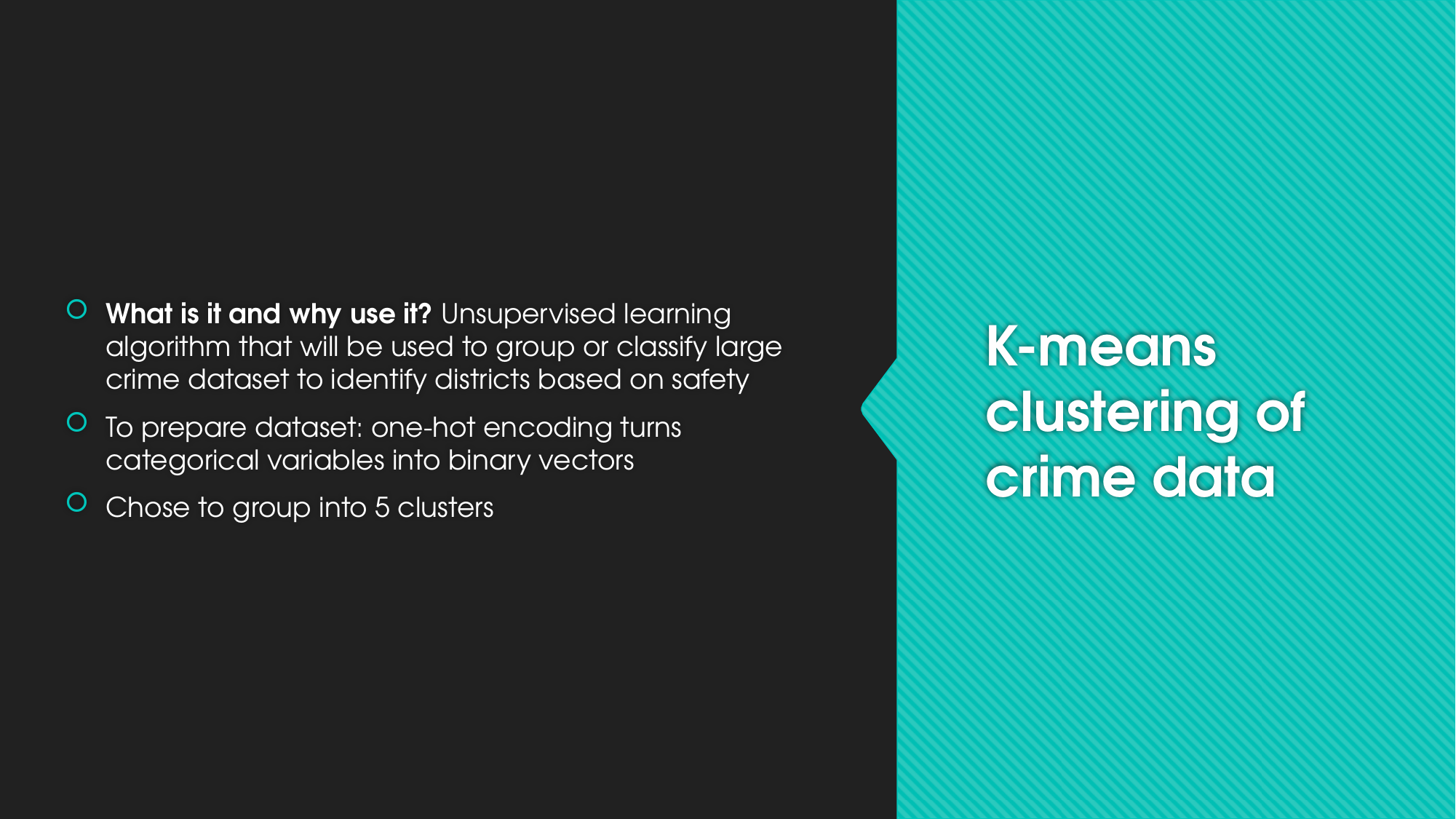

What is it and why use it? Unsupervised learning algorithm that will be used to group or classify large crime dataset to identify districts based on safety
To prepare dataset: one-hot encoding turns categorical variables into binary vectors
Chose to group into 5 clusters
# K-means clustering of crime data